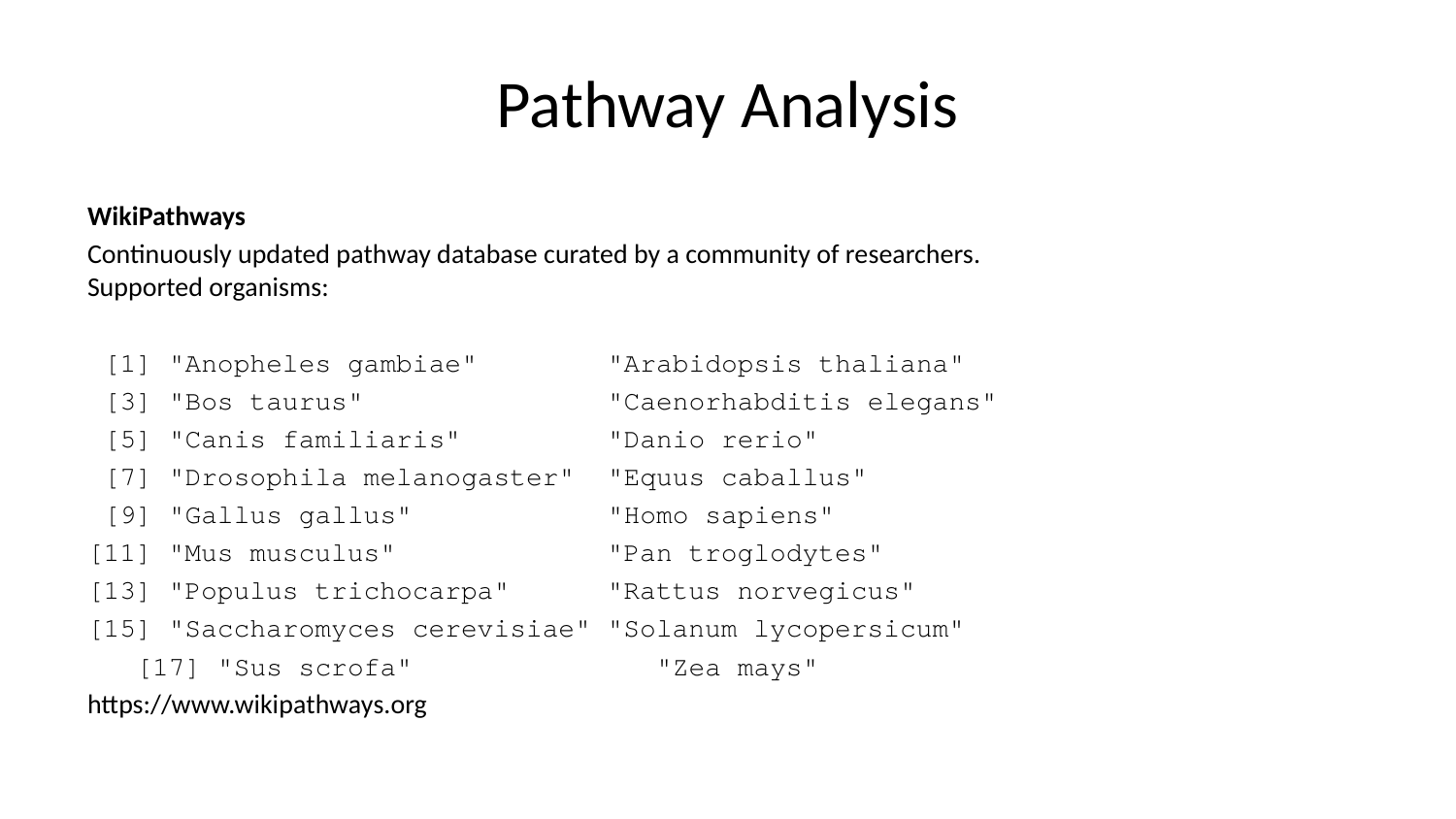

# Pathway Analysis
WikiPathways
Continuously updated pathway database curated by a community of researchers.
Supported organisms:

 [1] "Anopheles gambiae"        "Arabidopsis thaliana"
 [3] "Bos taurus"               "Caenorhabditis elegans"
 [5] "Canis familiaris"         "Danio rerio"
 [7] "Drosophila melanogaster"  "Equus caballus"
 [9] "Gallus gallus"            "Homo sapiens"
[11] "Mus musculus"             "Pan troglodytes"
[13] "Populus trichocarpa"      "Rattus norvegicus"
[15] "Saccharomyces cerevisiae" "Solanum lycopersicum"
[17] "Sus scrofa"               "Zea mays"
https://www.wikipathways.org